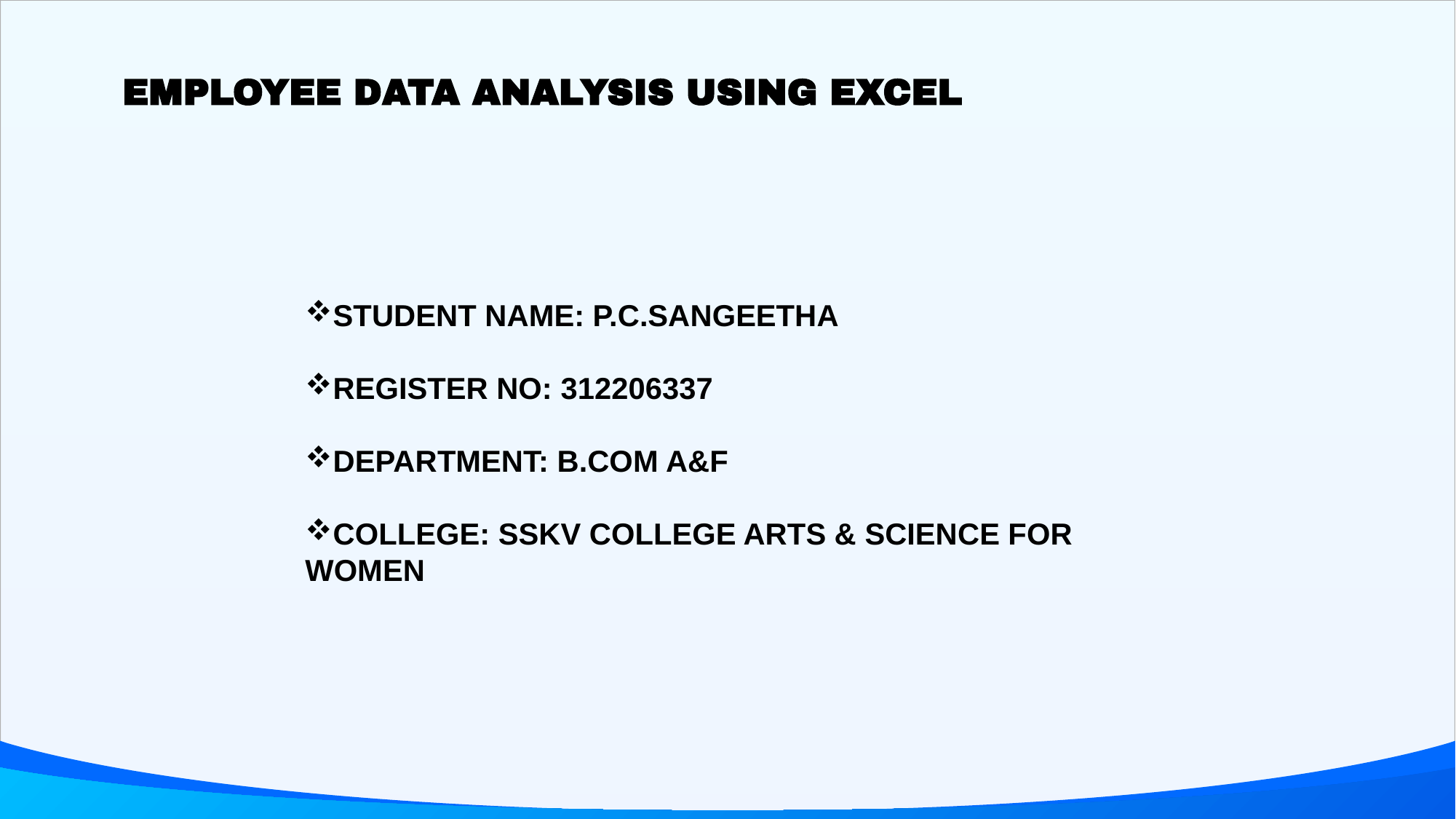

EMPLOYEE DATA ANALYSIS USING EXCEL

STUDENT NAME: P.C.SANGEETHA

REGISTER NO: 312206337

DEPARTMENT: B.COM A&F

COLLEGE: SSKV COLLEGE ARTS & SCIENCE FOR WOMEN